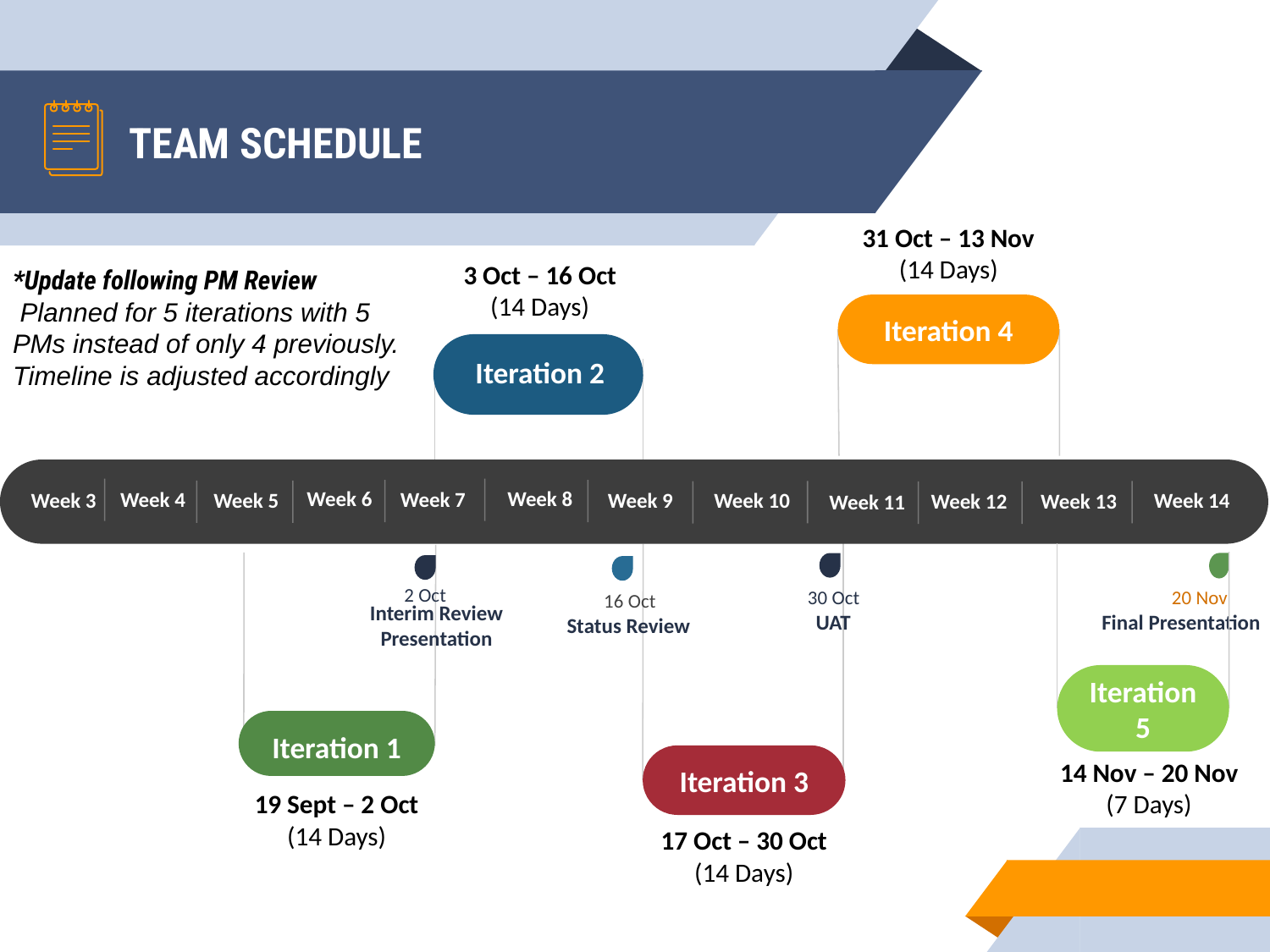

# TEAM SCHEDULE

31 Oct – 13 Nov
(14 Days)
3 Oct – 16 Oct
(14 Days)
*Update following PM Review
 Planned for 5 iterations with 5 PMs instead of only 4 previously. Timeline is adjusted accordingly

Iteration 4

Iteration 2

Week 8
Week 6
Week 4
Week 7
Week 3
Week 5
Week 14
Week 10
Week 9
Week 12
Week 13
Week 11

2 Oct
20 Nov
30 Oct
16 Oct
Interim Review Presentation
Final Presentation
UAT
Status Review
Iteration 5
Iteration 1

Iteration 3
14 Nov – 20 Nov
(7 Days)
19 Sept – 2 Oct
(14 Days)
17 Oct – 30 Oct
(14 Days)